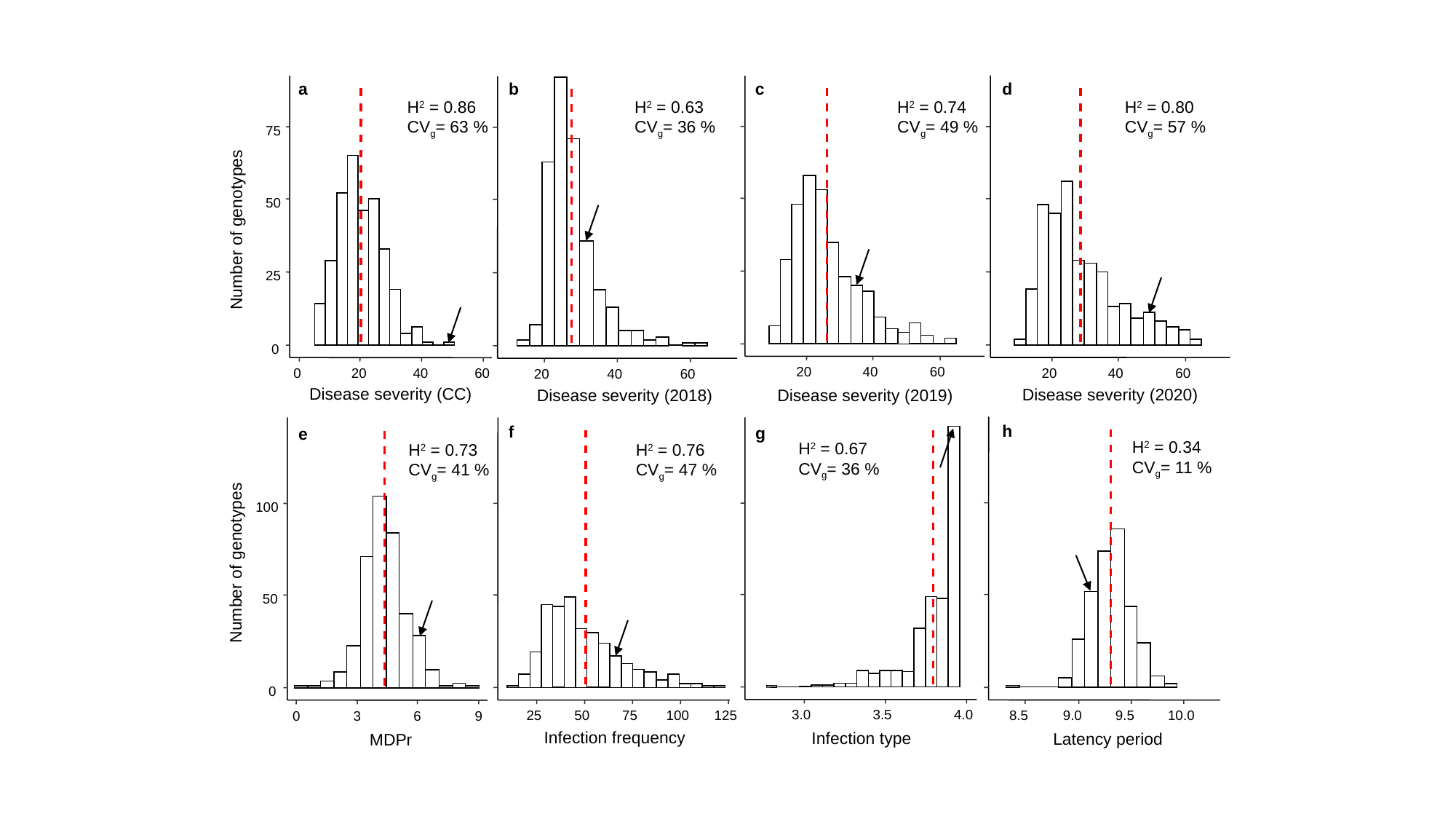

75

50

Number of genotypes

25

0

0
20
40
60
Disease severity (CC)

20
40
60
Disease severity (2020)

20
40
60
Disease severity (2019)

20
40
60
Disease severity (2018)

8.5
9.0
9.5
10.0
Latency period

100

Number of genotypes
50

0

0
3
6
9
MDPr

25
50
75
100
125
Infection frequency

3.0
3.5
4.0
Infection type
H2 = 0.86
CVg= 63 %
H2 = 0.63
CVg= 36 %
H2 = 0.74
CVg= 49 %
H2 = 0.80
CVg= 57 %
H2 = 0.34
CVg= 11 %
H2 = 0.67
CVg= 36 %
H2 = 0.73
CVg= 41 %
H2 = 0.76
CVg= 47 %
b
c
d
a
h
f
g
e